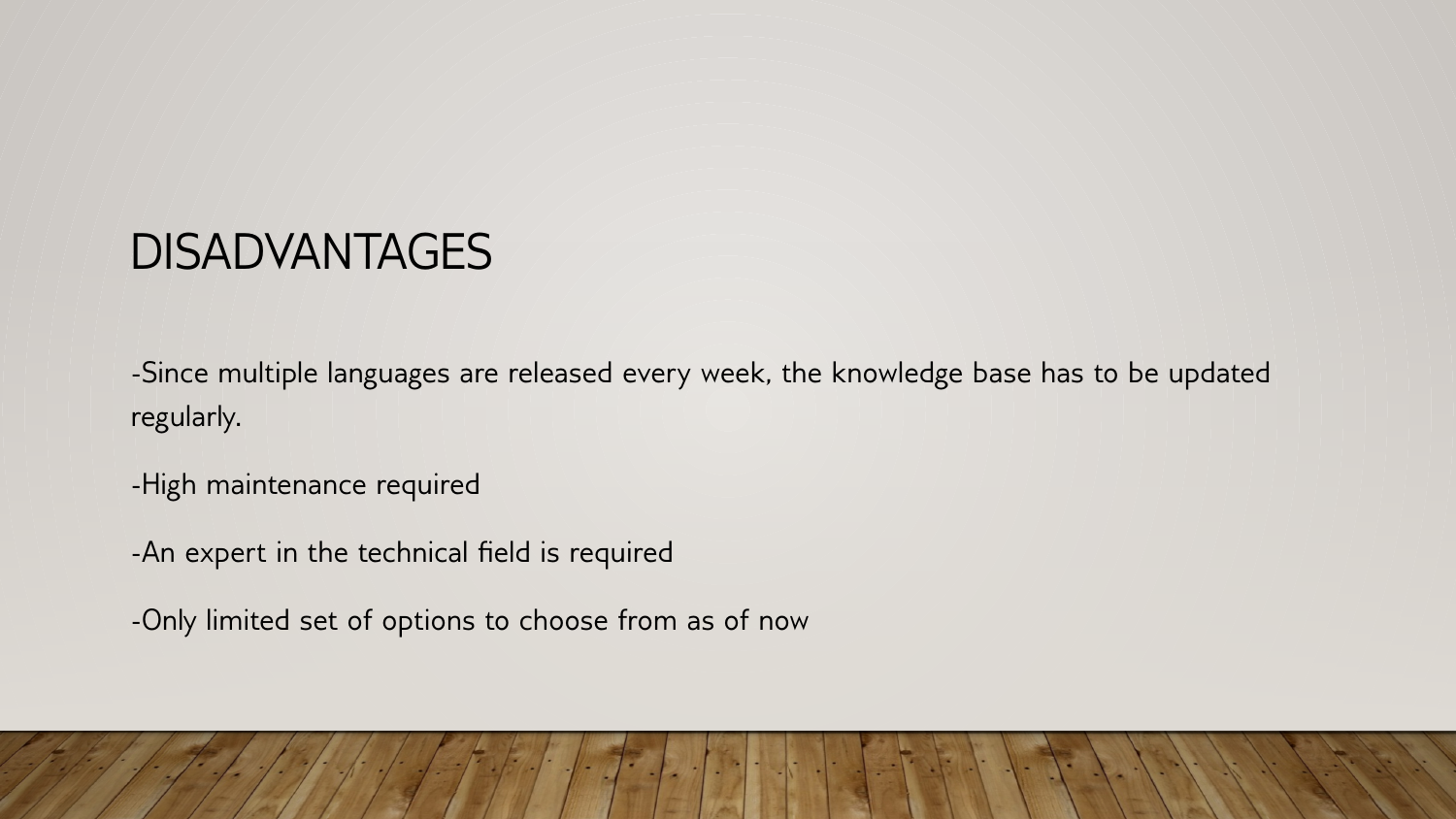

# Disadvantages
-Since multiple languages are released every week, the knowledge base has to be updated regularly.
-High maintenance required
-An expert in the technical field is required
-Only limited set of options to choose from as of now